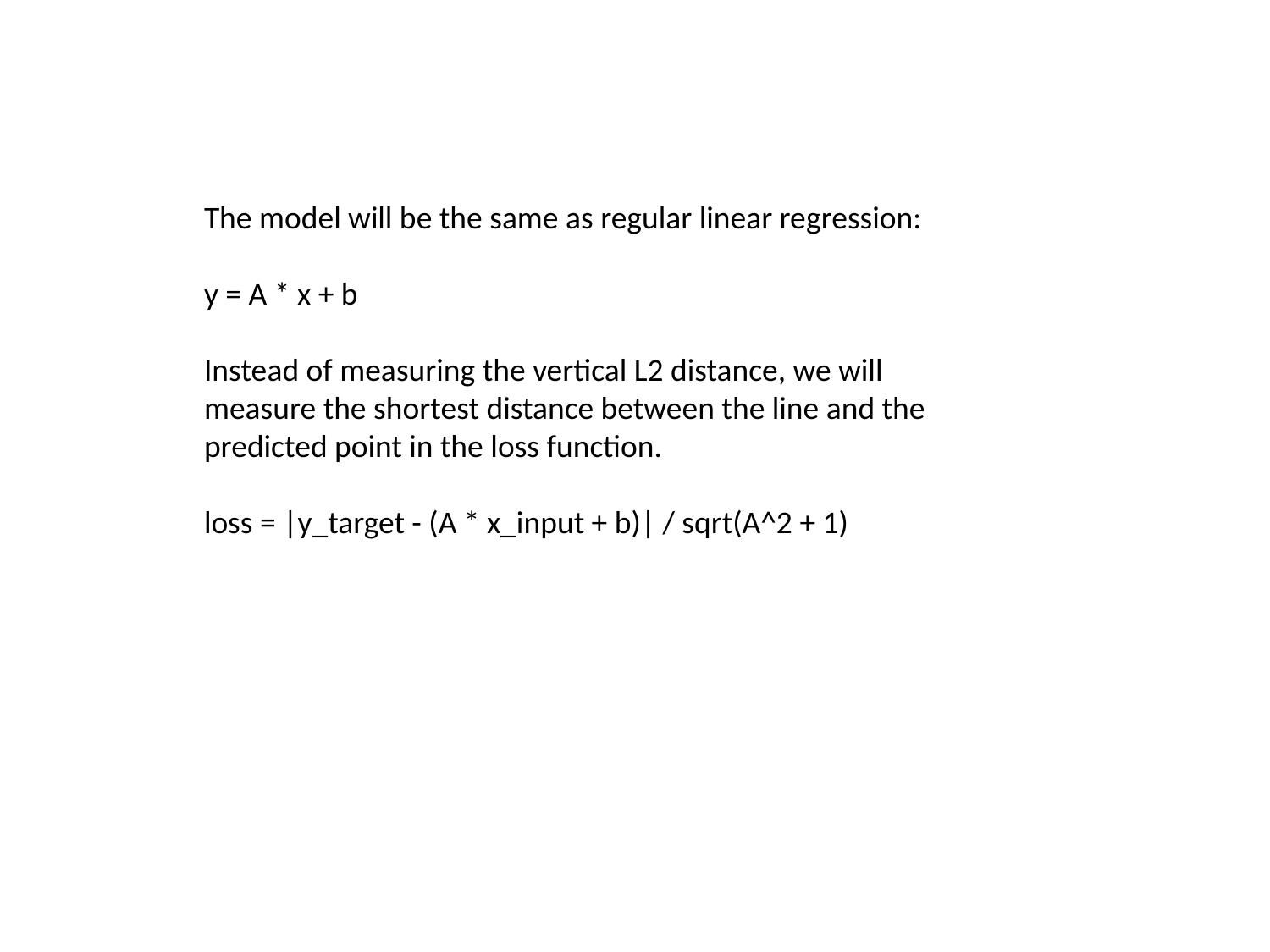

The model will be the same as regular linear regression:

y = A * x + b

Instead of measuring the vertical L2 distance, we will measure the shortest distance between the line and the predicted point in the loss function.

loss = |y_target - (A * x_input + b)| / sqrt(A^2 + 1)